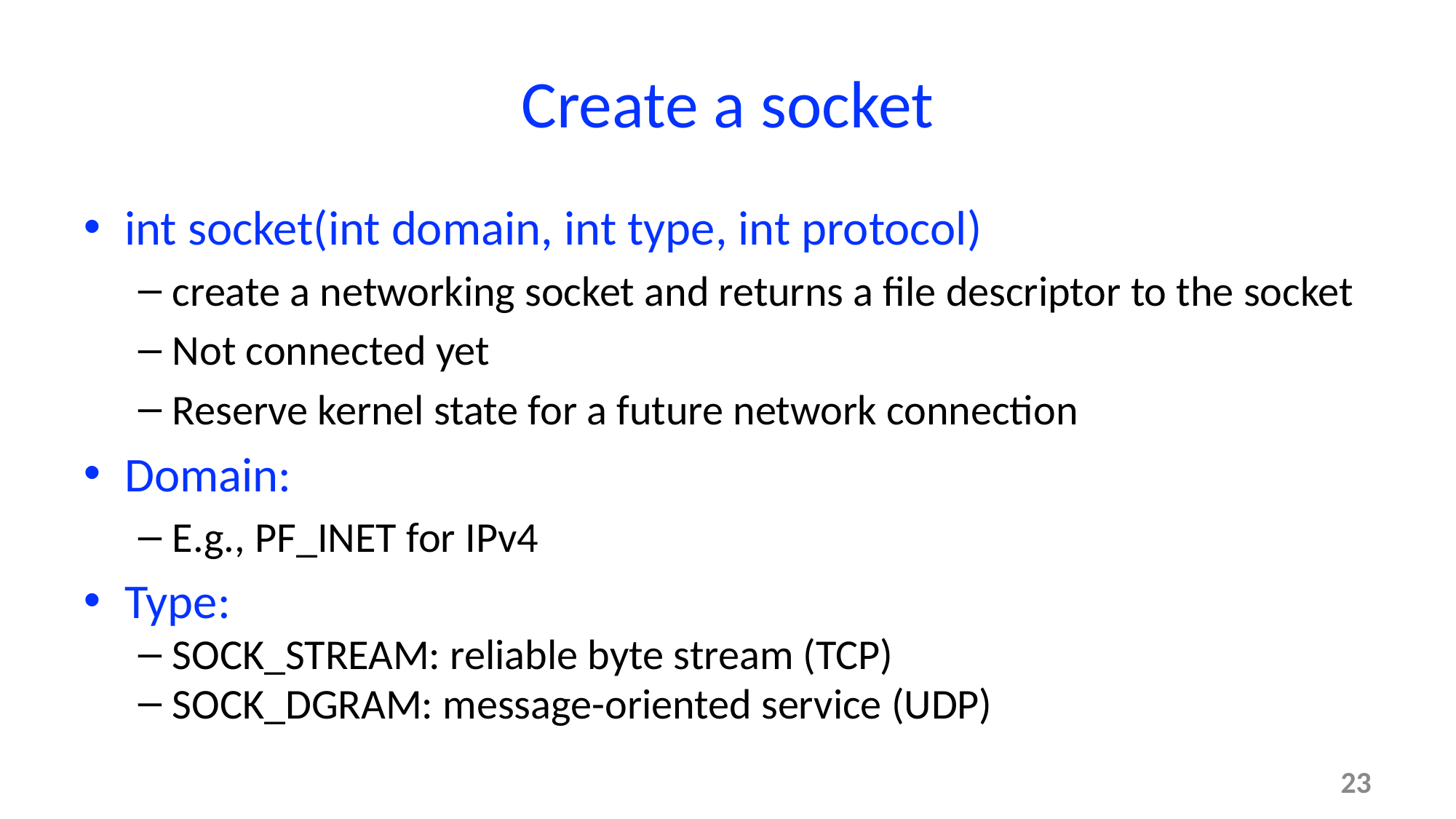

# Create a socket
int socket(int domain, int type, int protocol)
create a networking socket and returns a file descriptor to the socket
Not connected yet
Reserve kernel state for a future network connection
Domain:
E.g., PF_INET for IPv4
Type:
SOCK_STREAM: reliable byte stream (TCP)
SOCK_DGRAM: message-oriented service (UDP)

23